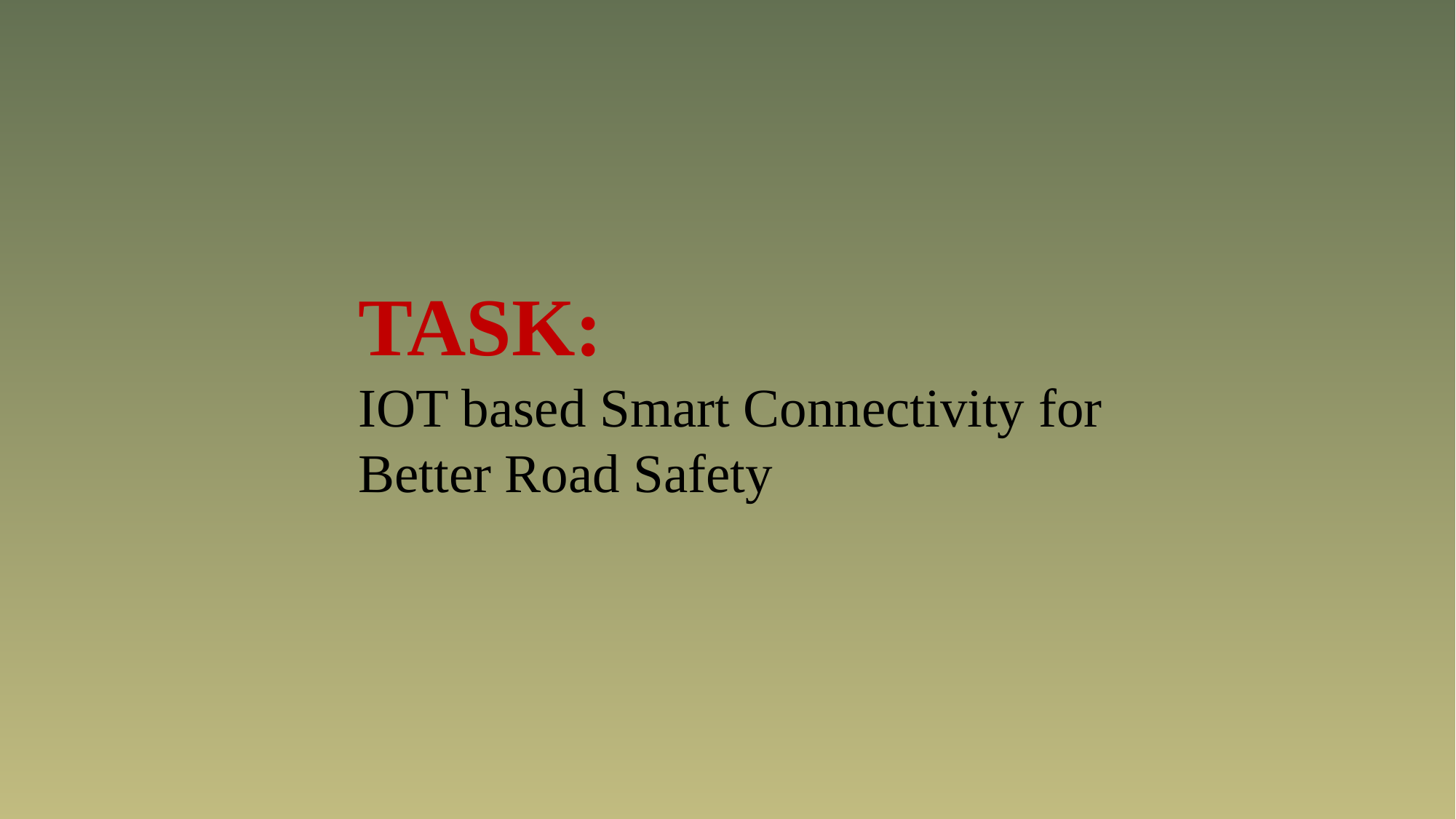

TASK:
IOT based Smart Connectivity for Better Road Safety